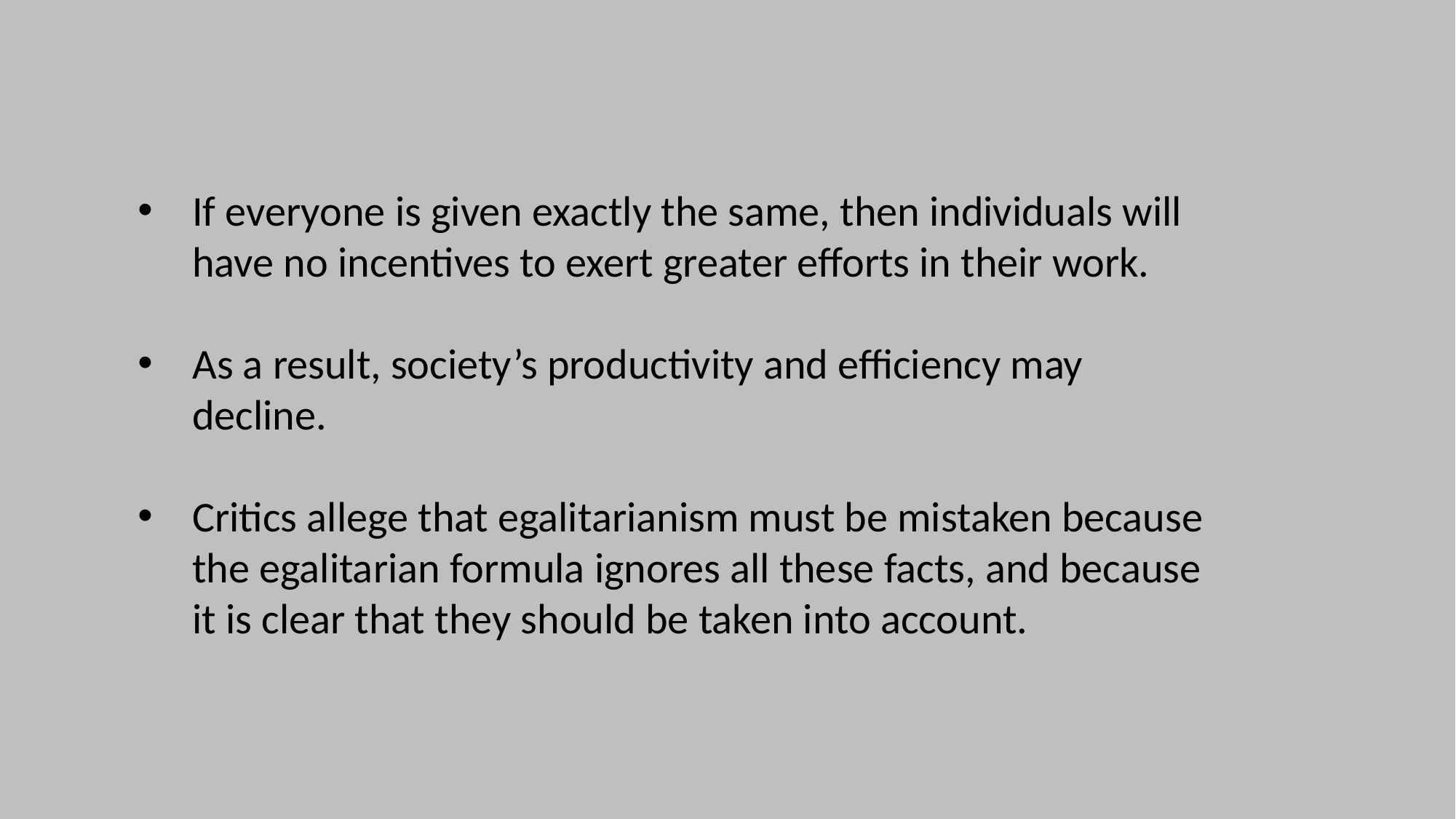

If everyone is given exactly the same, then individuals will have no incentives to exert greater efforts in their work.

As a result, society’s productivity and efficiency may decline.

Critics allege that egalitarianism must be mistaken because the egalitarian formula ignores all these facts, and because it is clear that they should be taken into account.